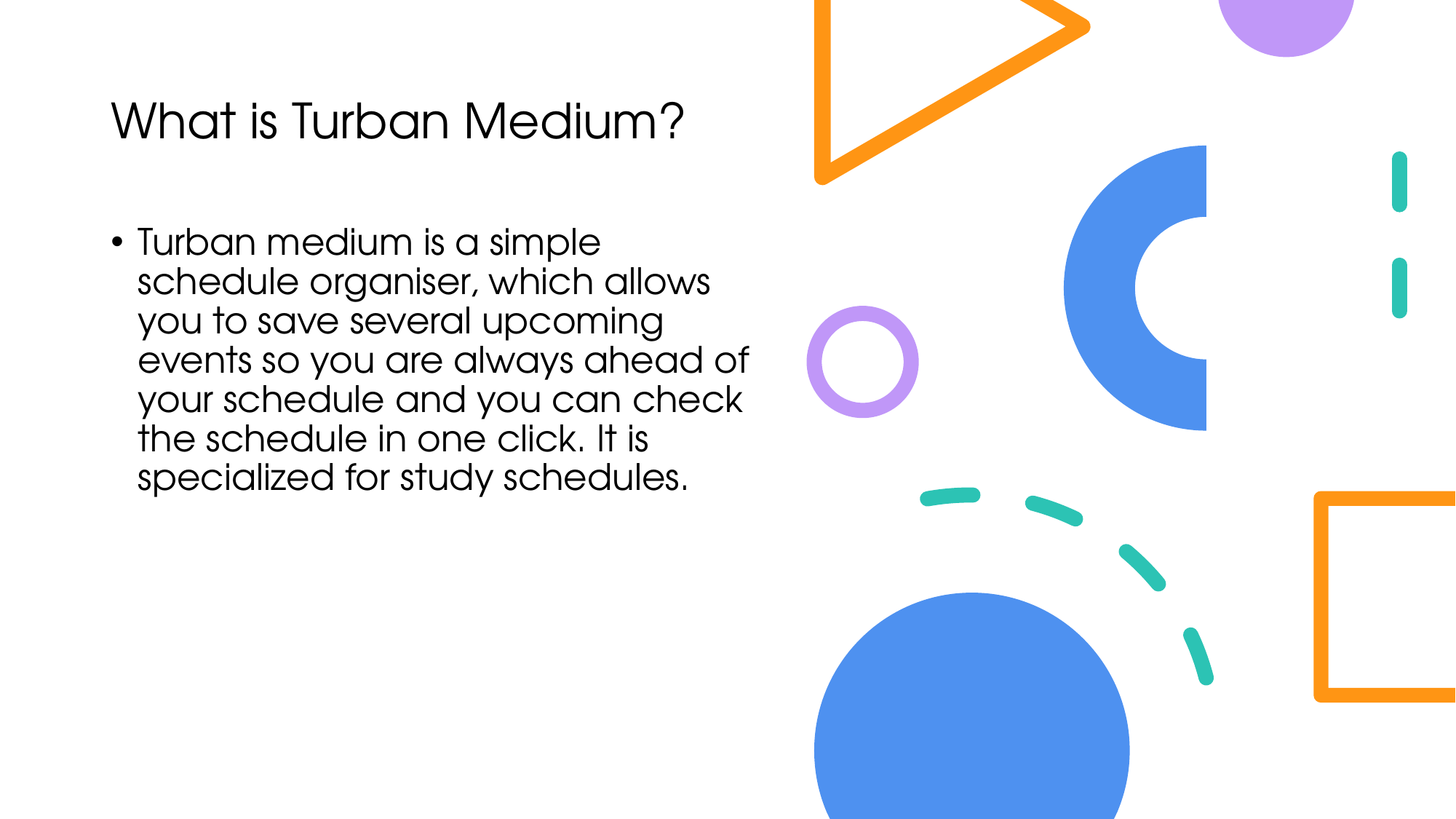

# What is Turban Medium?

Turban medium is a simple schedule organiser, which allows you to save several upcoming events so you are always ahead of your schedule and you can check the schedule in one click. It is specialized for study schedules.